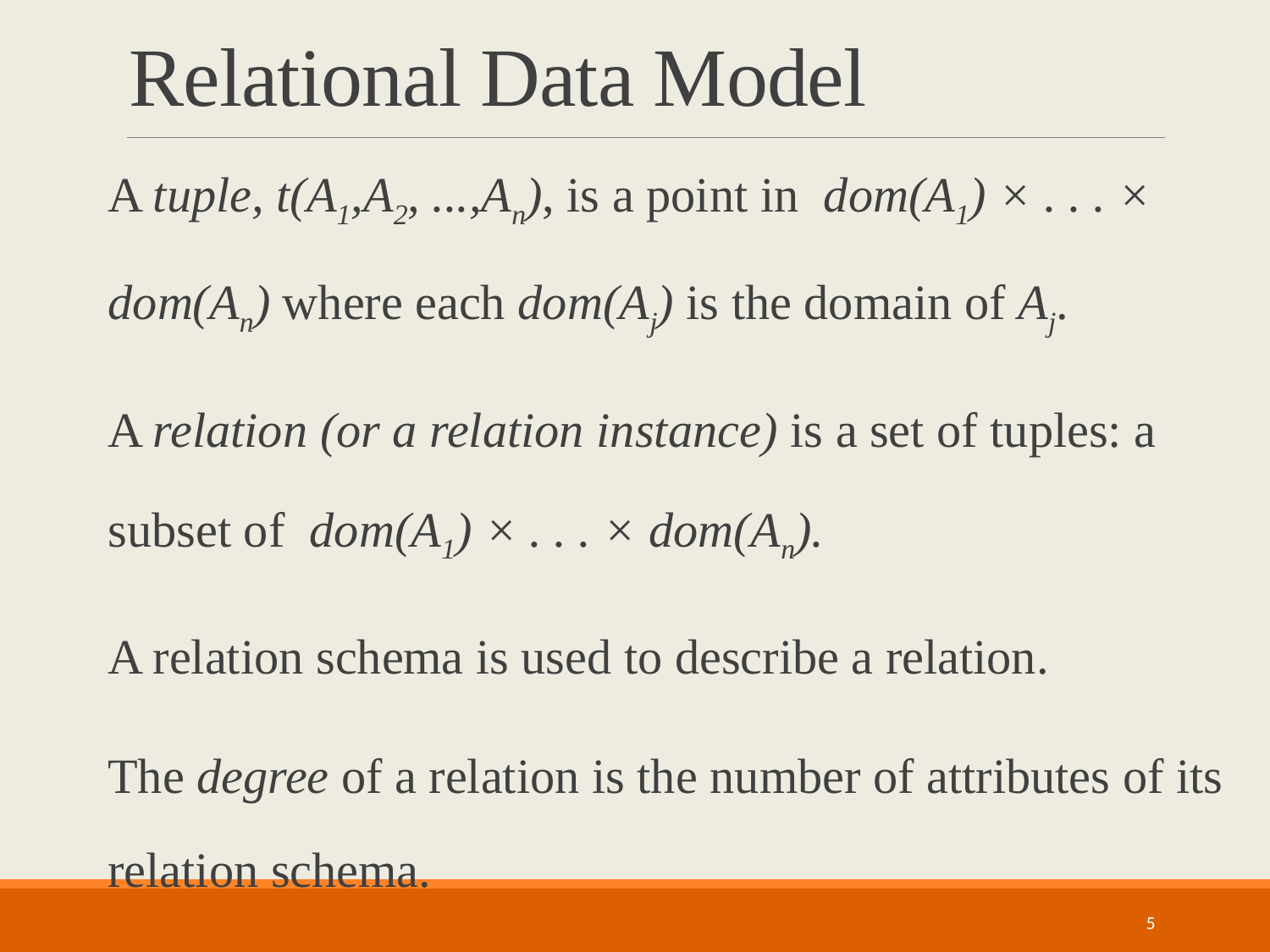

# Relational Data Model
A tuple, t(A1,A2, ...,An), is a point in  dom(A1) × . . . × dom(An) where each dom(Aj) is the domain of Aj.
A relation (or a relation instance) is a set of tuples: a subset of  dom(A1) × . . . × dom(An).
A relation schema is used to describe a relation.
The degree of a relation is the number of attributes of its relation schema.

5